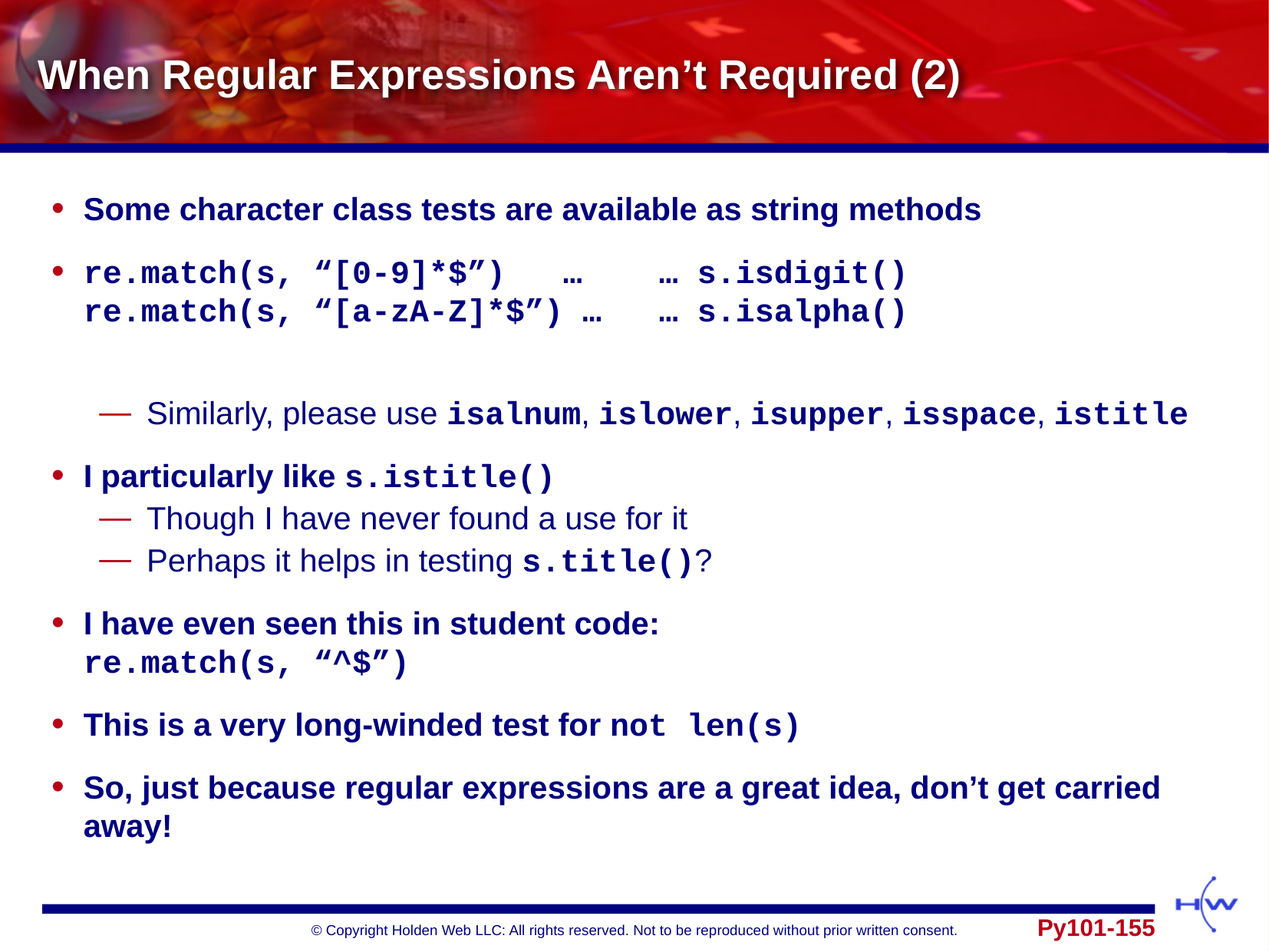

# When Regular Expressions Aren’t Required (2)
Some character class tests are available as string methods
re.match(s, “[0-9]*$”)	 …	… s.isdigit()
re.match(s, “[a-zA-Z]*$”) …	… s.isalpha()

Similarly, please use isalnum, islower, isupper, isspace, istitle
I particularly like s.istitle()
Though I have never found a use for it
Perhaps it helps in testing s.title()?
I have even seen this in student code:
re.match(s, “^$”)
This is a very long-winded test for not len(s)
So, just because regular expressions are a great idea, don’t get carried away!